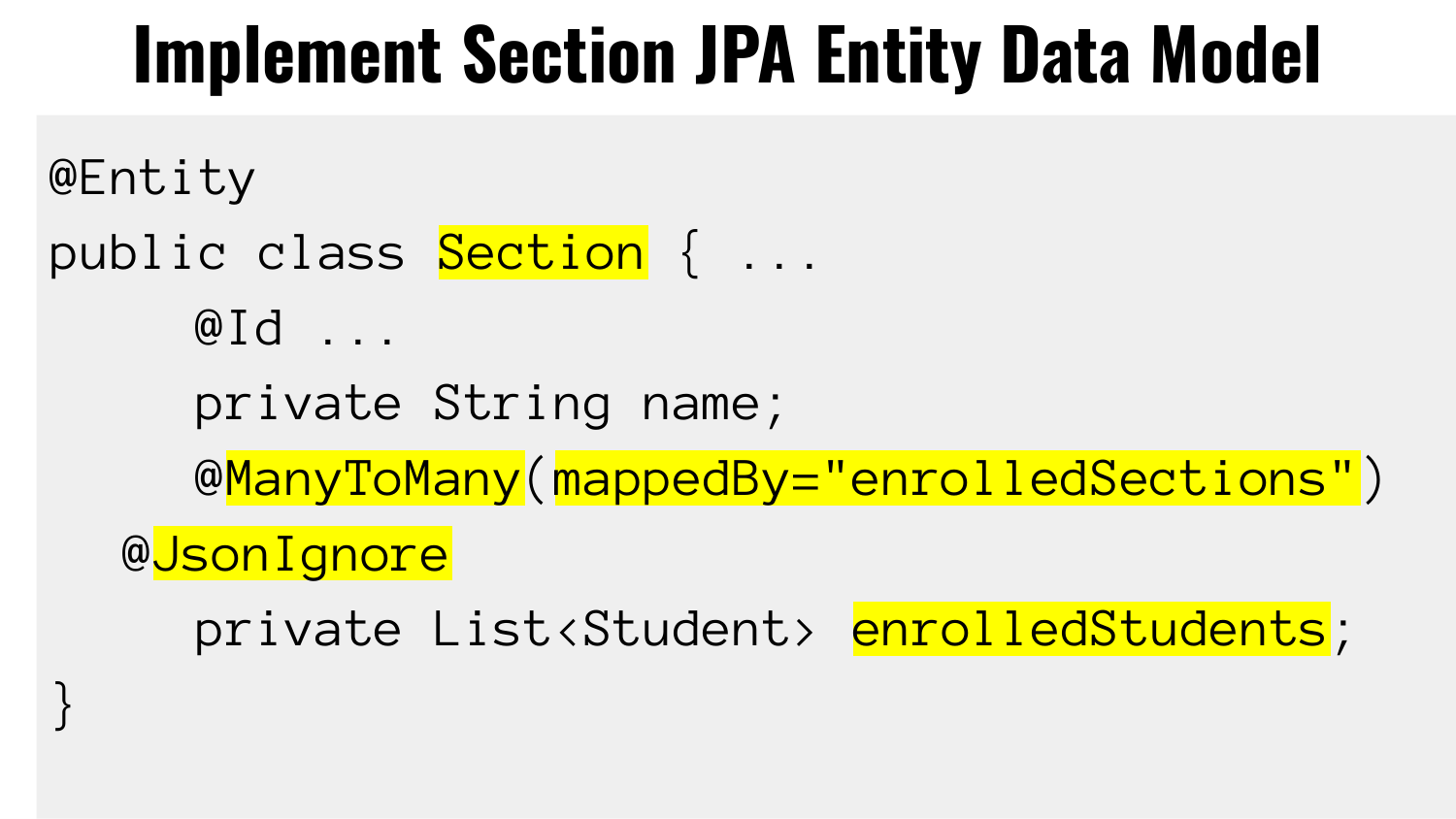

# Implement Section JPA Entity Data Model
@Entity
public class Section { ...
	@Id ...
	private String name;
	@ManyToMany(mappedBy="enrolledSections")
@JsonIgnore
	private List<Student> enrolledStudents;
}